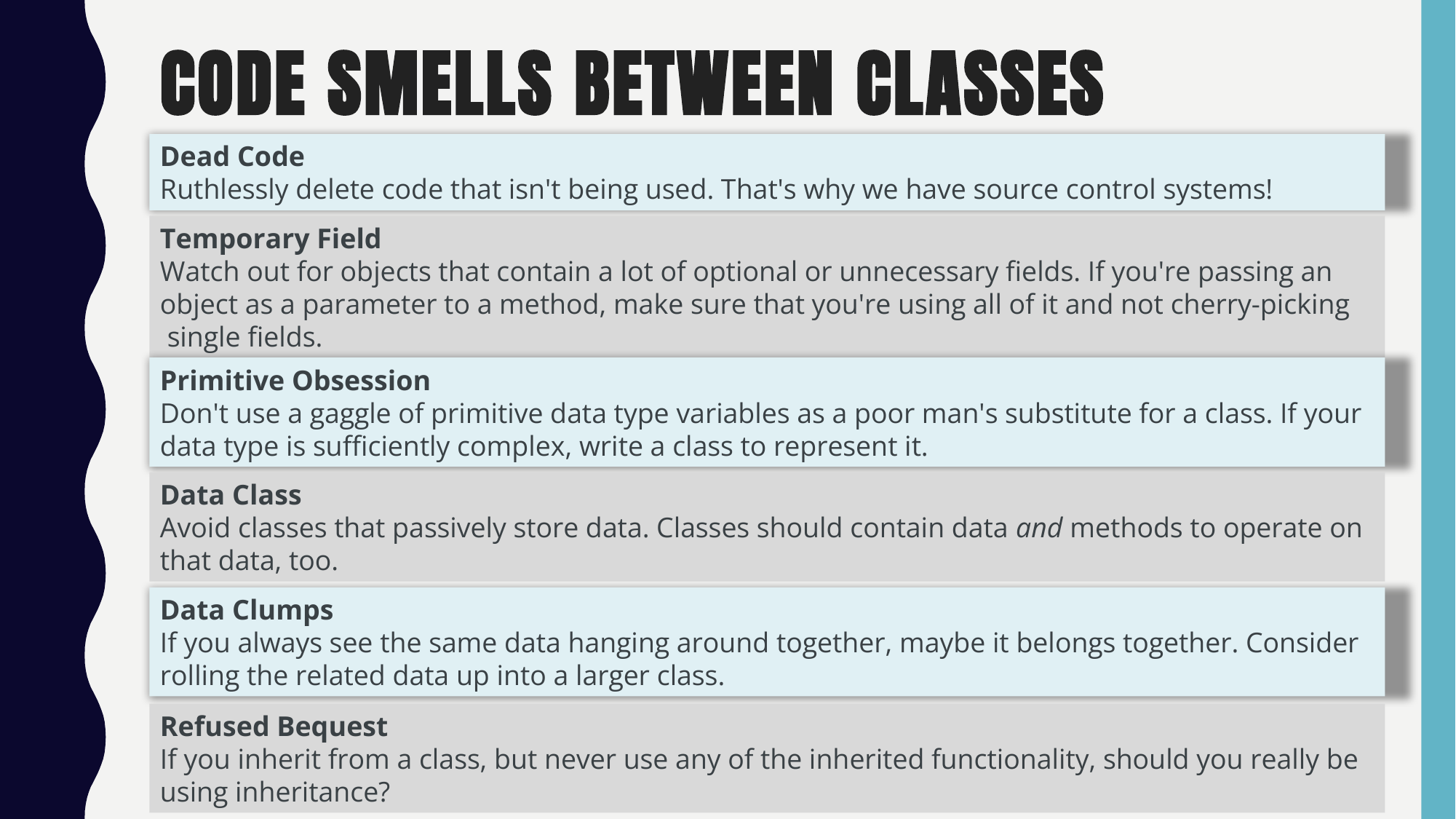

# Code Smells Between Classes
Dead Code
Ruthlessly delete code that isn't being used. That's why we have source control systems!
Temporary Field
Watch out for objects that contain a lot of optional or unnecessary fields. If you're passing an object as a parameter to a method, make sure that you're using all of it and not cherry-picking
 single fields.
Primitive Obsession
Don't use a gaggle of primitive data type variables as a poor man's substitute for a class. If your data type is sufficiently complex, write a class to represent it.
Data Class
Avoid classes that passively store data. Classes should contain data and methods to operate on that data, too.
Data Clumps
If you always see the same data hanging around together, maybe it belongs together. Consider rolling the related data up into a larger class.
Refused Bequest
If you inherit from a class, but never use any of the inherited functionality, should you really be using inheritance?